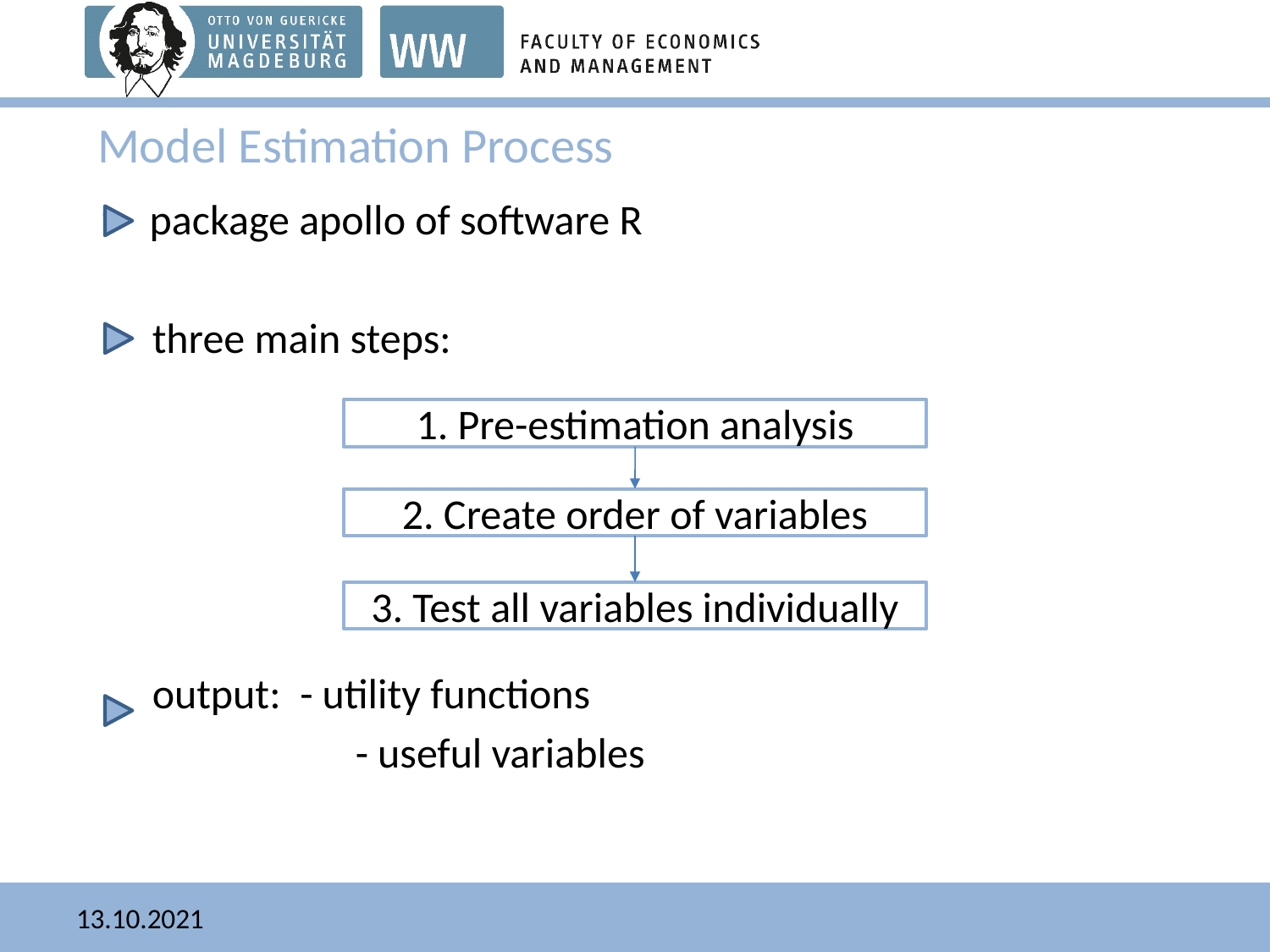

# Model Estimation Process
package apollo of software R

three main steps:

	output:  - utility functions
		        - useful variables

1. Pre-estimation analysis
2. Create order of variables
3. Test all variables individually

13.10.2021
6
Fritz Golz, Master Thesis Seminar